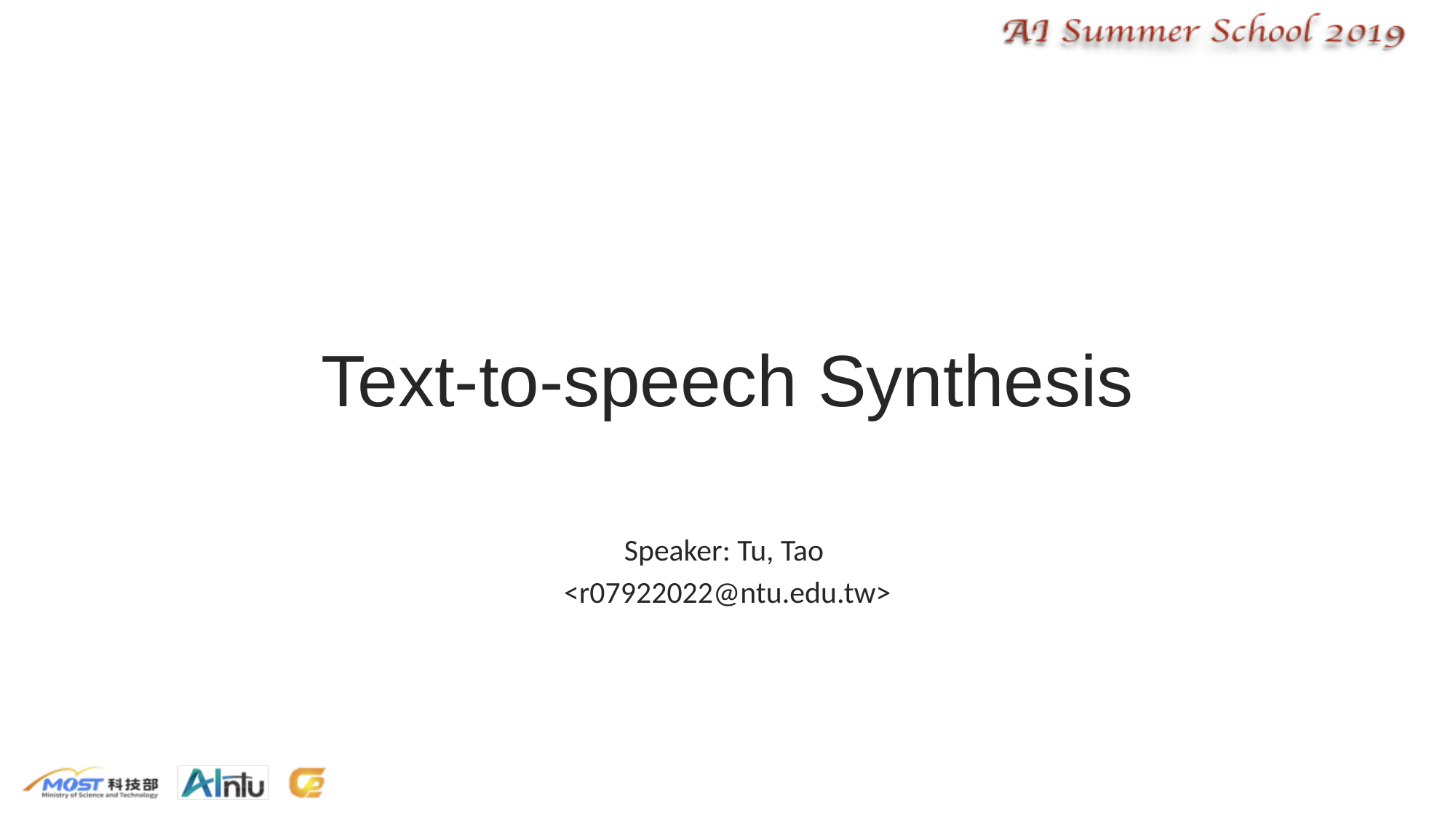

# Text-to-speech Synthesis
Speaker: Tu, Tao
<r07922022@ntu.edu.tw>